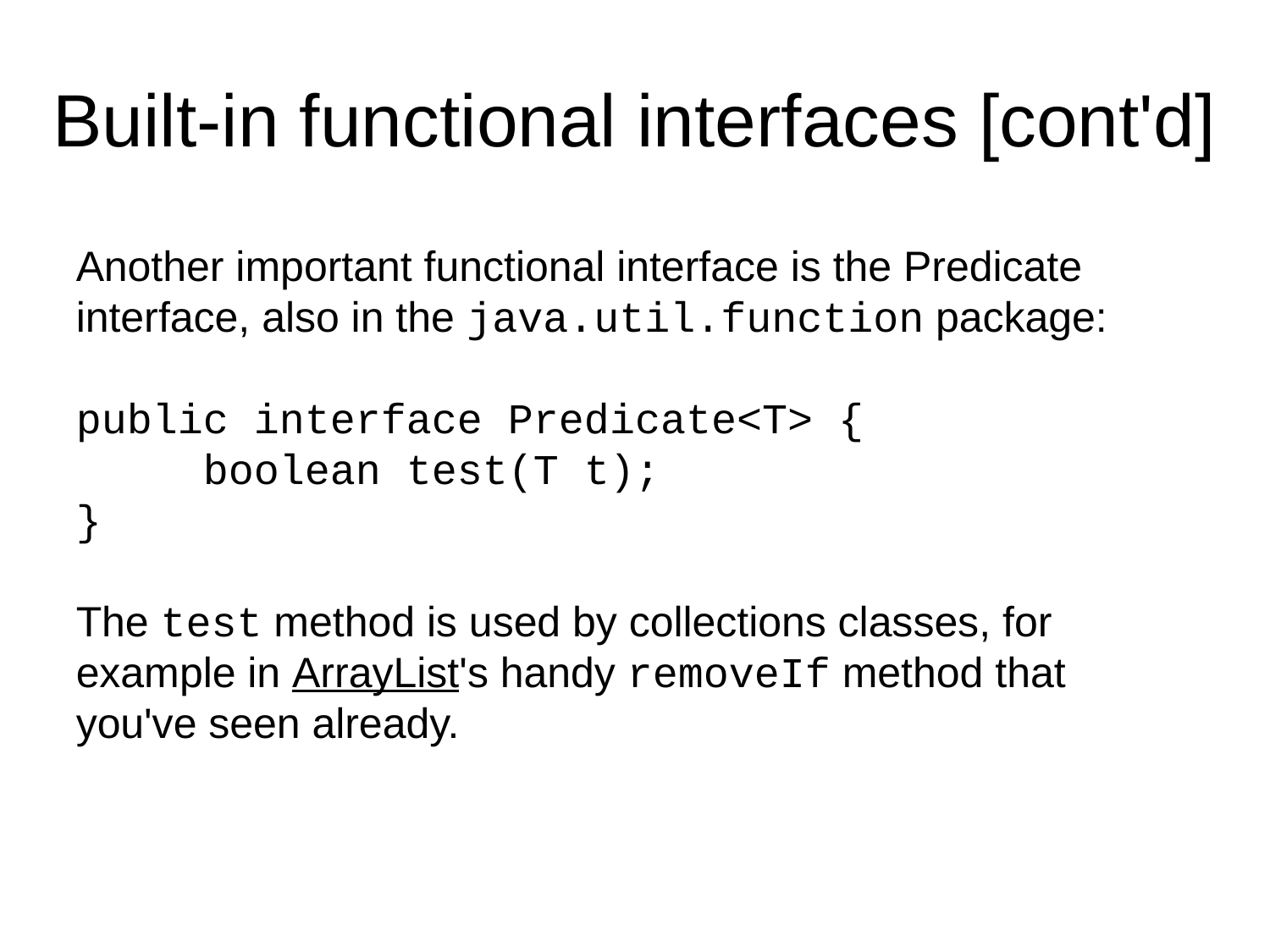

Built-in functional interfaces [cont'd]
Another important functional interface is the Predicate interface, also in the java.util.function package:

public interface Predicate<T> {
	boolean test(T t);
}

The test method is used by collections classes, for example in ArrayList's handy removeIf method that you've seen already.